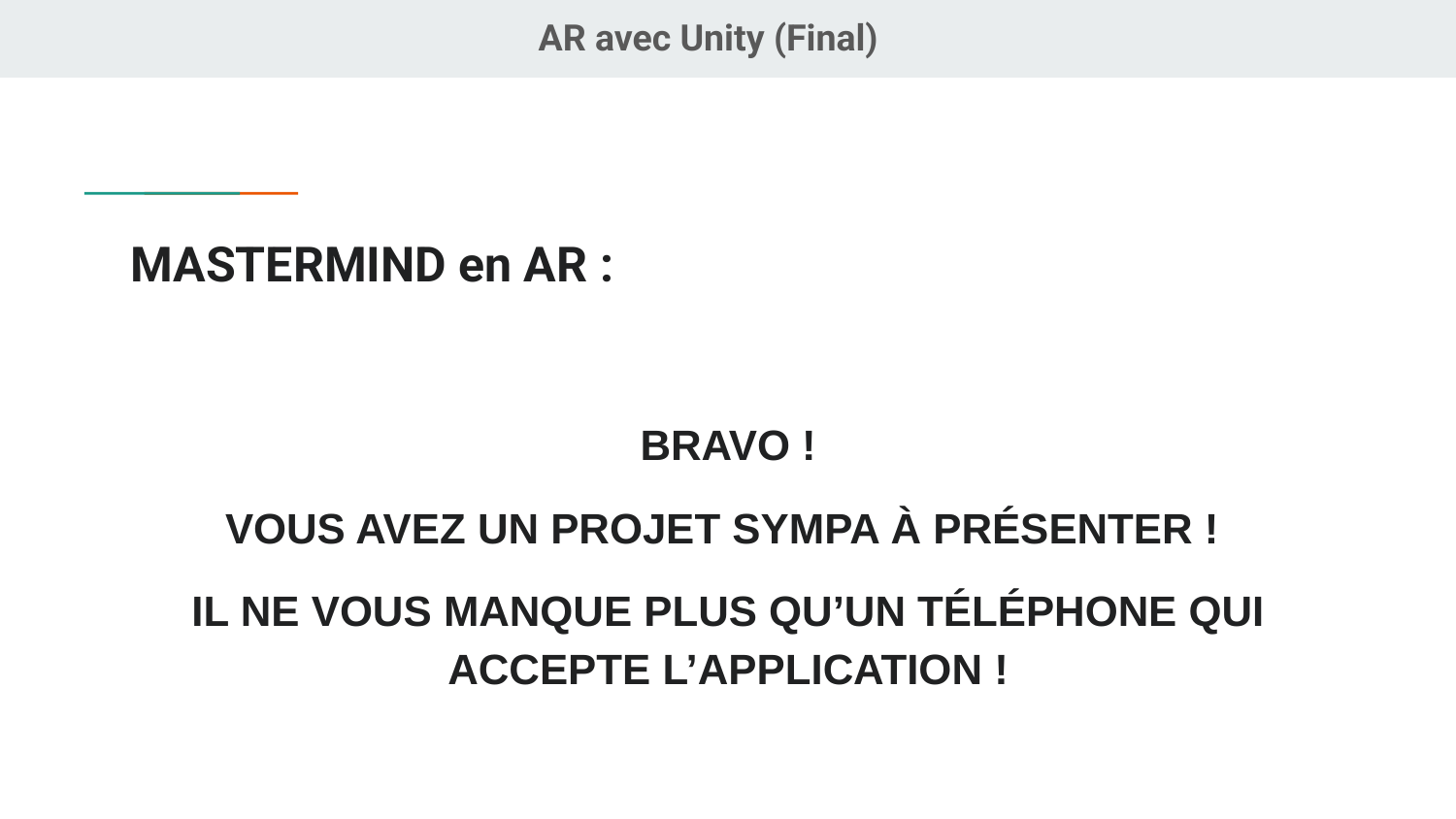

AR avec Unity (Final)
# MASTERMIND en AR :
BRAVO !
VOUS AVEZ UN PROJET SYMPA À PRÉSENTER !
IL NE VOUS MANQUE PLUS QU’UN TÉLÉPHONE QUI ACCEPTE L’APPLICATION !